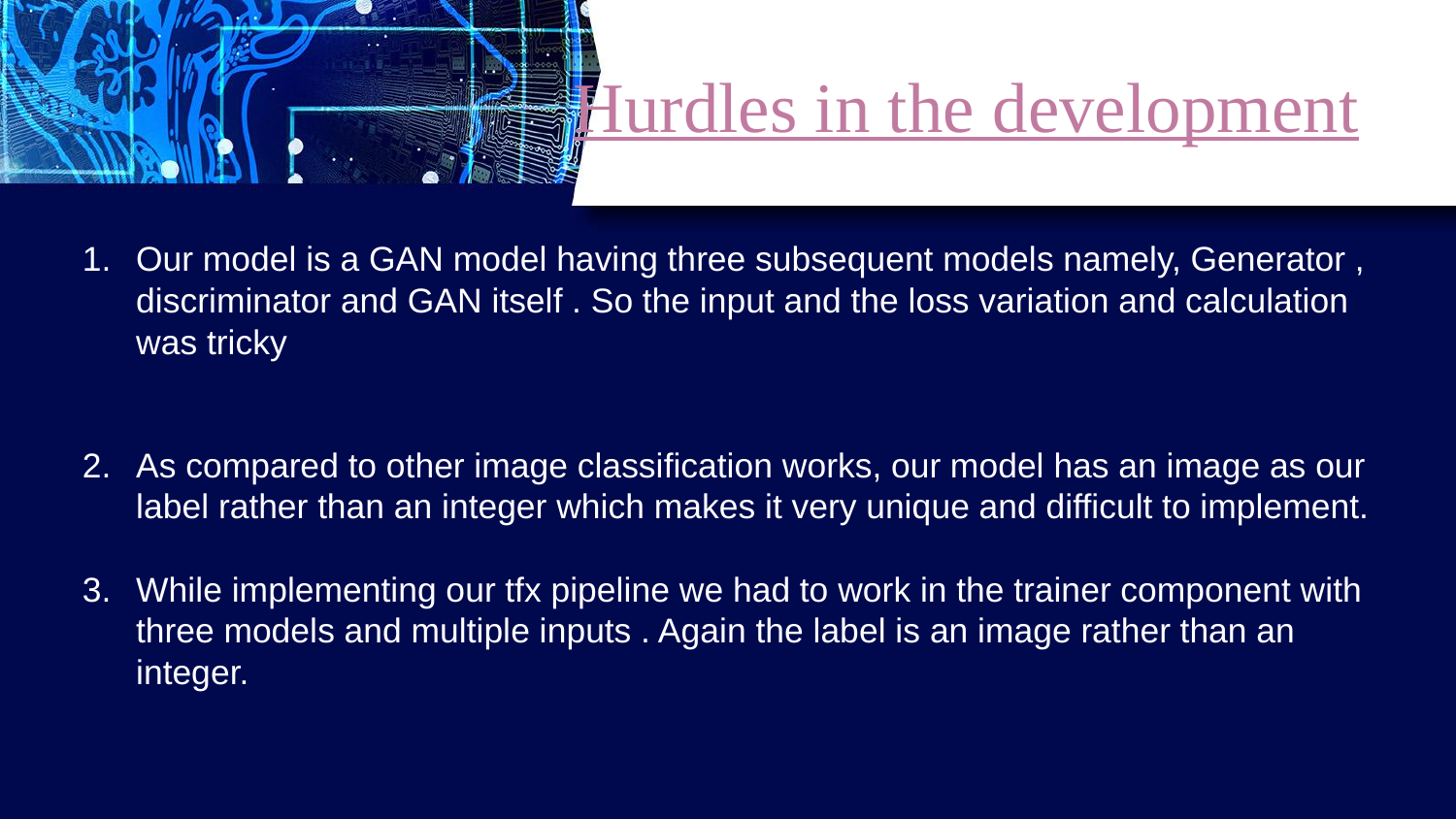

# Hurdles in the development
Our model is a GAN model having three subsequent models namely, Generator , discriminator and GAN itself . So the input and the loss variation and calculation was tricky

As compared to other image classification works, our model has an image as our label rather than an integer which makes it very unique and difficult to implement.

While implementing our tfx pipeline we had to work in the trainer component with three models and multiple inputs . Again the label is an image rather than an integer.